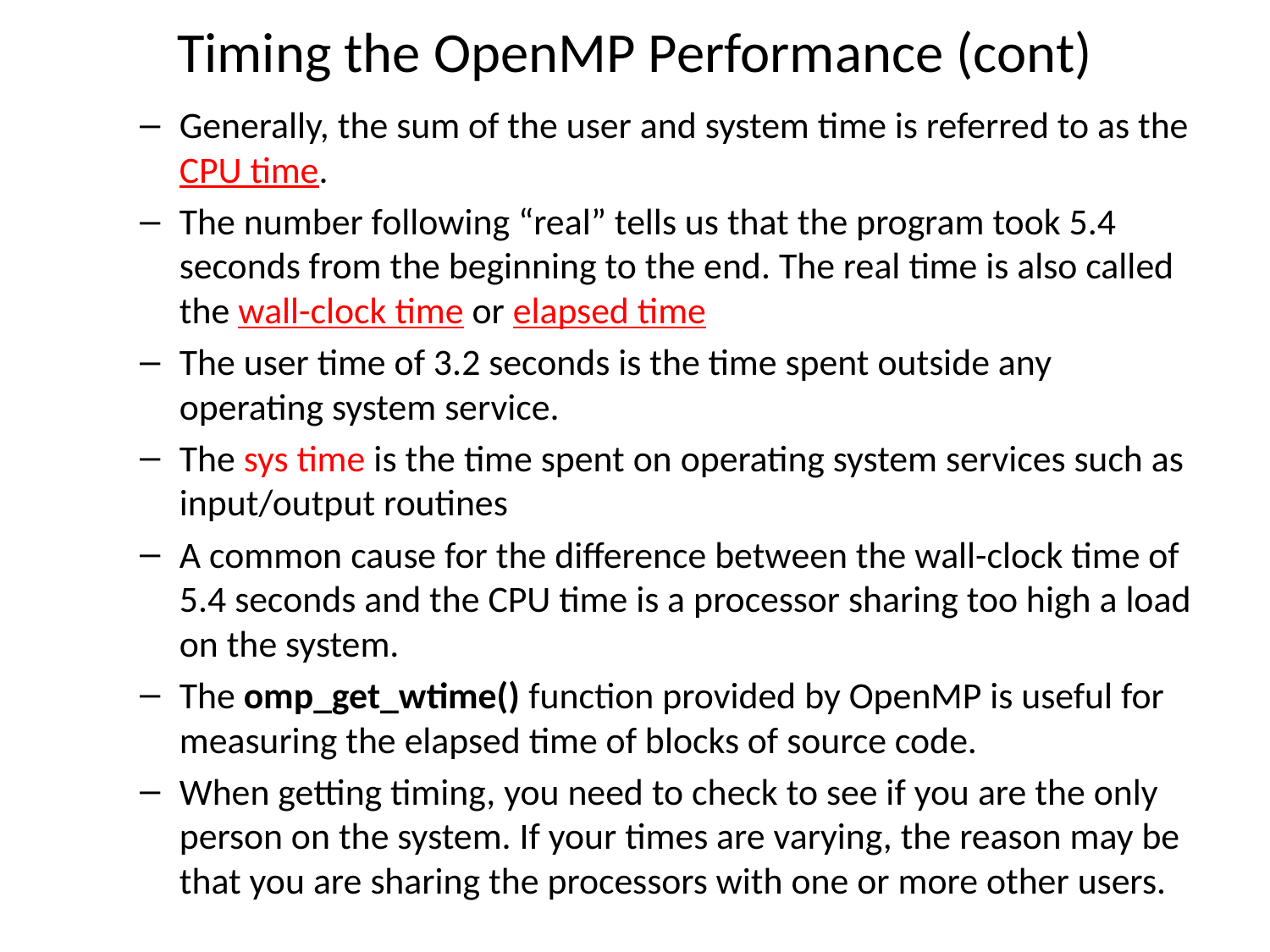

# Timing the OpenMP Performance (cont)
Generally, the sum of the user and system time is referred to as the CPU time.
The number following “real” tells us that the program took 5.4 seconds from the beginning to the end. The real time is also called the wall-clock time or elapsed time
The user time of 3.2 seconds is the time spent outside any operating system service.
The sys time is the time spent on operating system services such as input/output routines
A common cause for the difference between the wall-clock time of 5.4 seconds and the CPU time is a processor sharing too high a load on the system.
The omp_get_wtime() function provided by OpenMP is useful for measuring the elapsed time of blocks of source code.
When getting timing, you need to check to see if you are the only person on the system. If your times are varying, the reason may be that you are sharing the processors with one or more other users.